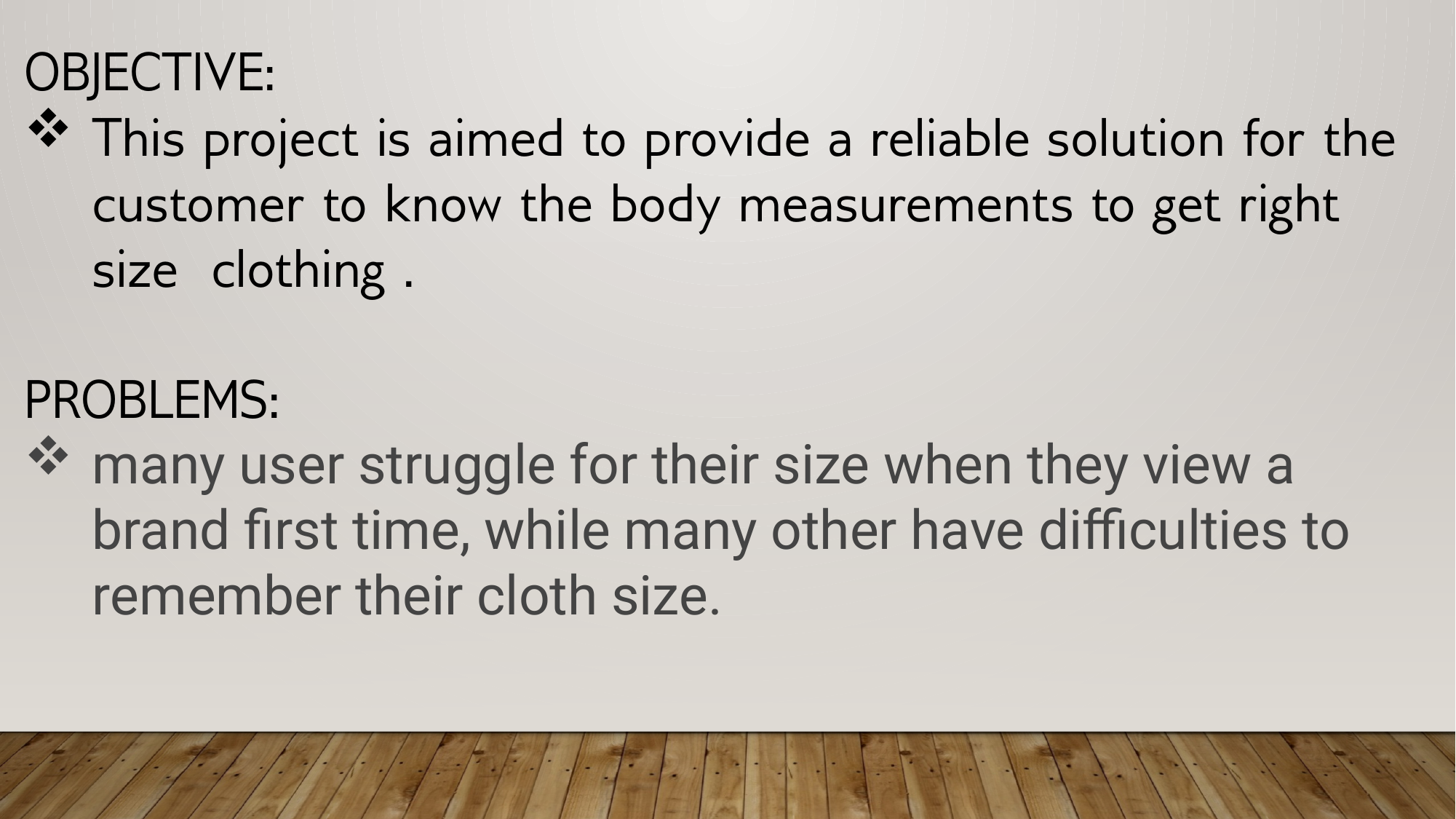

OBJECTIVE:
This project is aimed to provide a reliable solution for the customer to know the body measurements to get right size  clothing .

PROBLEMS:
many user struggle for their size when they view a brand first time, while many other have difficulties to remember their cloth size.